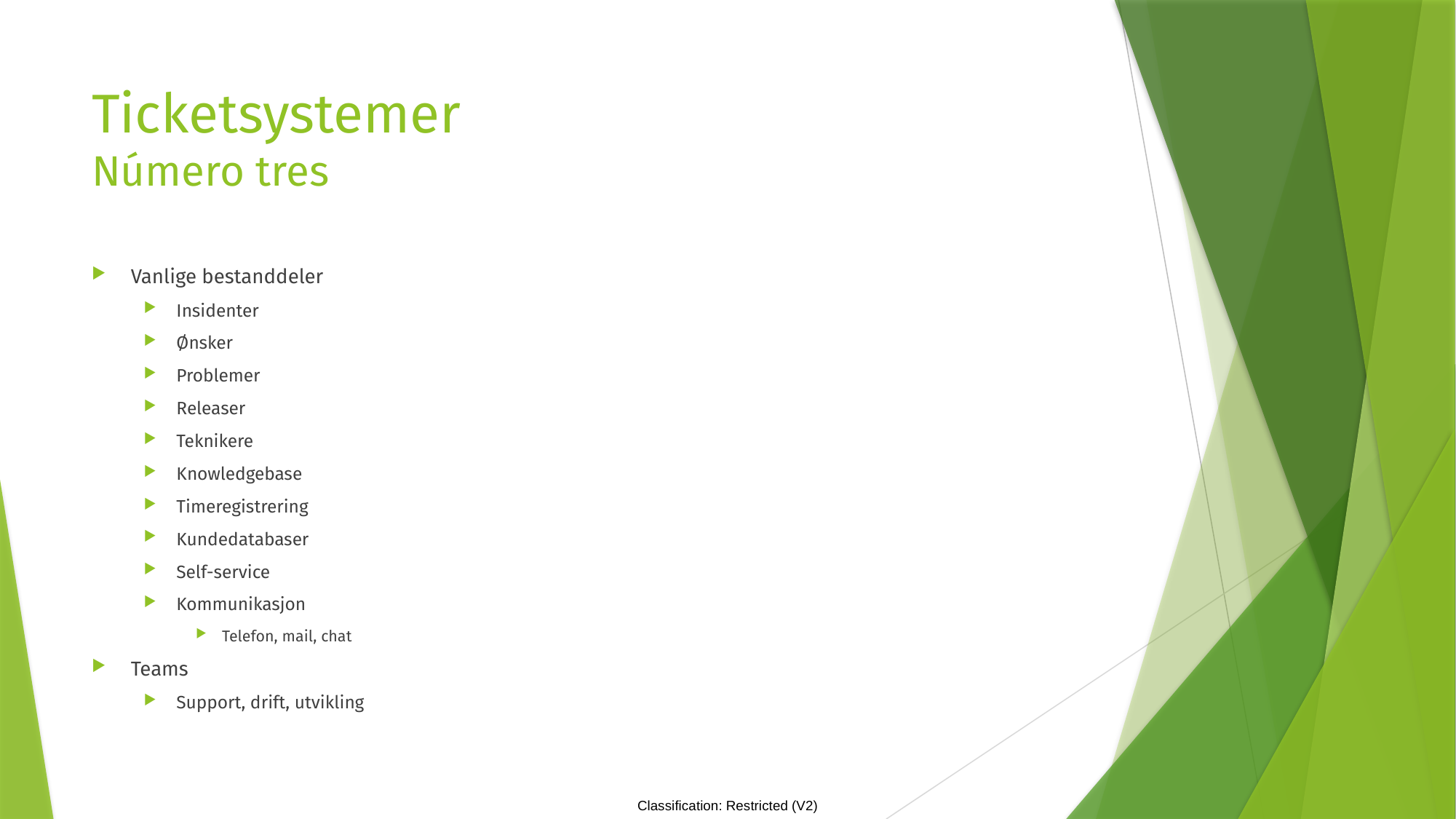

# Ticketsystemer Número tres
Vanlige bestanddeler
Insidenter
Ønsker
Problemer
Releaser
Teknikere
Knowledgebase
Timeregistrering
Kundedatabaser
Self-service
Kommunikasjon
Telefon, mail, chat
Teams
Support, drift, utvikling